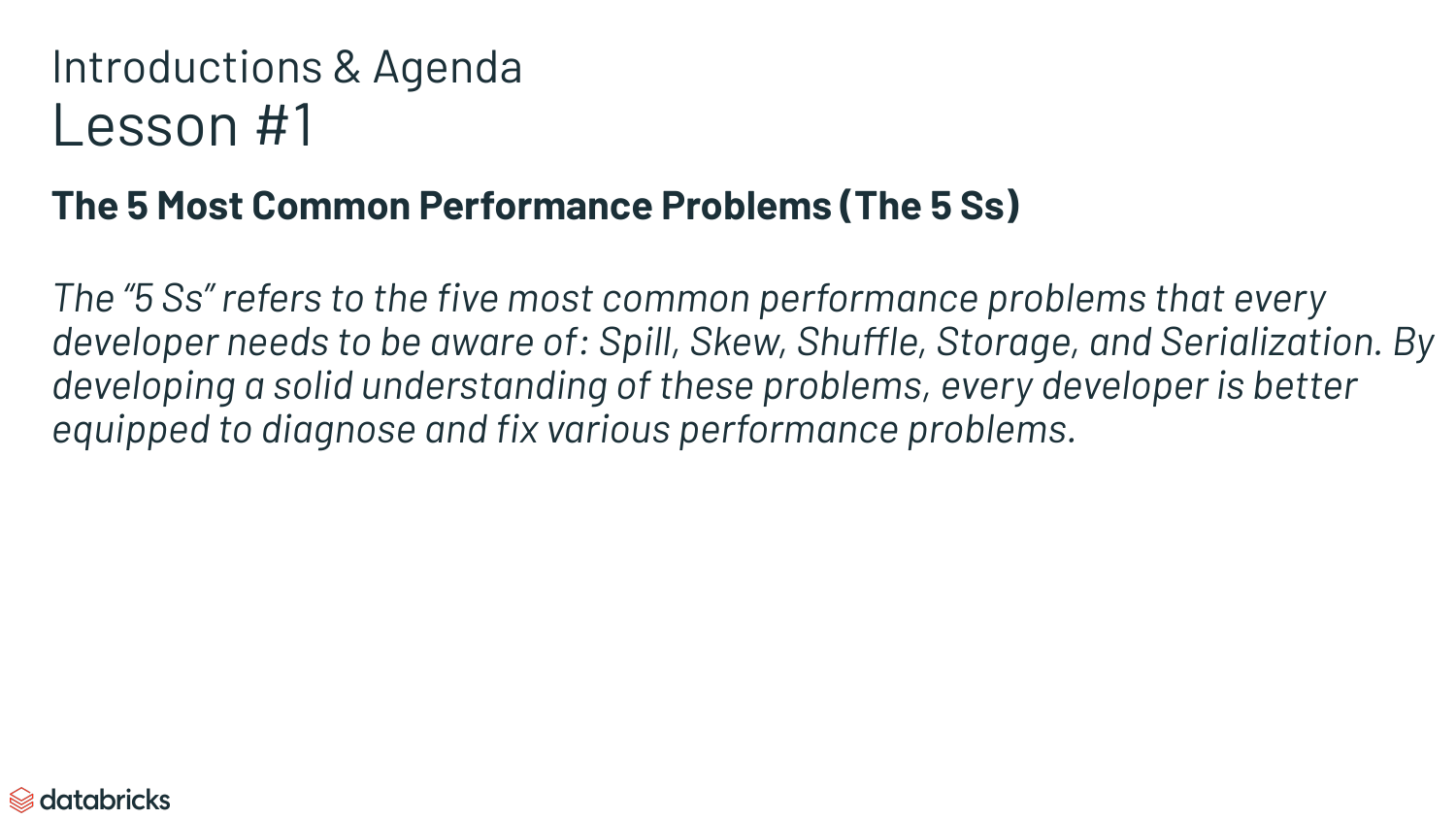

# Introductions & Agenda
Lesson #1
The 5 Most Common Performance Problems (The 5 Ss)
The “5 Ss” refers to the five most common performance problems that every developer needs to be aware of: Spill, Skew, Shuffle, Storage, and Serialization. By developing a solid understanding of these problems, every developer is better equipped to diagnose and fix various performance problems.